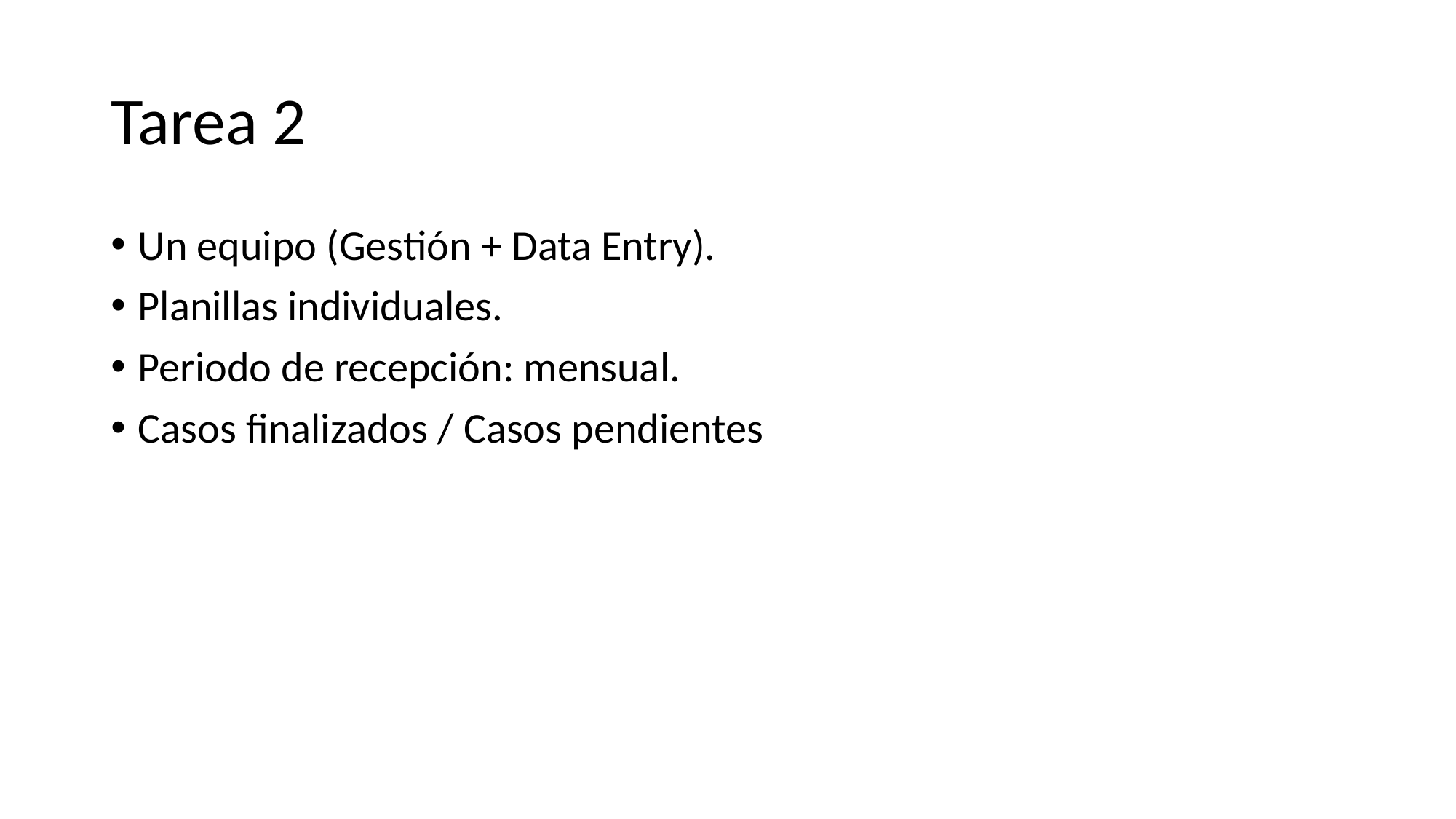

# Tarea 2
Un equipo (Gestión + Data Entry).
Planillas individuales.
Periodo de recepción: mensual.
Casos finalizados / Casos pendientes